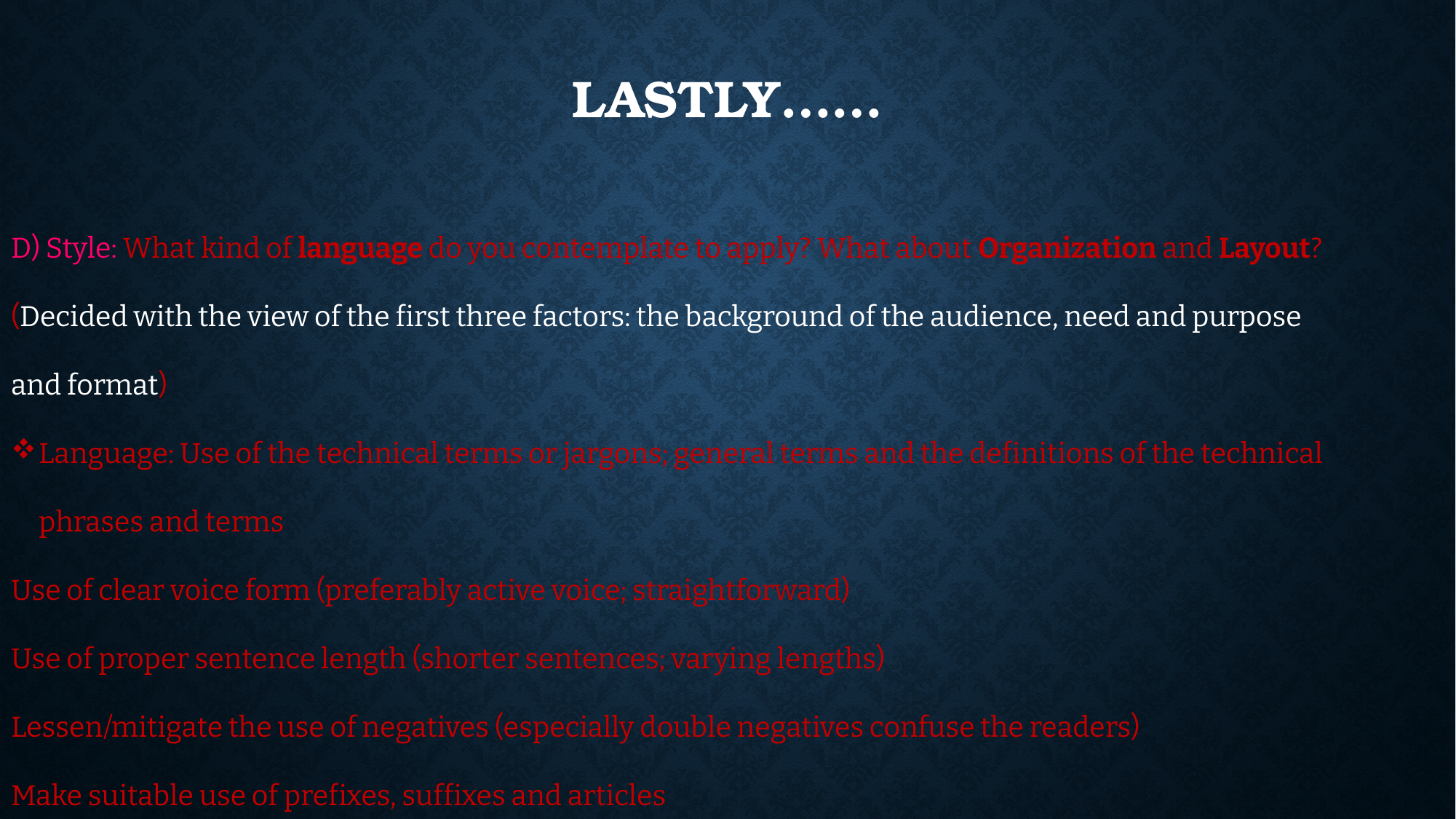

# Lastly……
D) Style: What kind of language do you contemplate to apply? What about Organization and Layout? (Decided with the view of the first three factors: the background of the audience, need and purpose and format)
Language: Use of the technical terms or jargons; general terms and the definitions of the technical phrases and terms
Use of clear voice form (preferably active voice; straightforward)
Use of proper sentence length (shorter sentences; varying lengths)
Lessen/mitigate the use of negatives (especially double negatives confuse the readers)
Make suitable use of prefixes, suffixes and articles